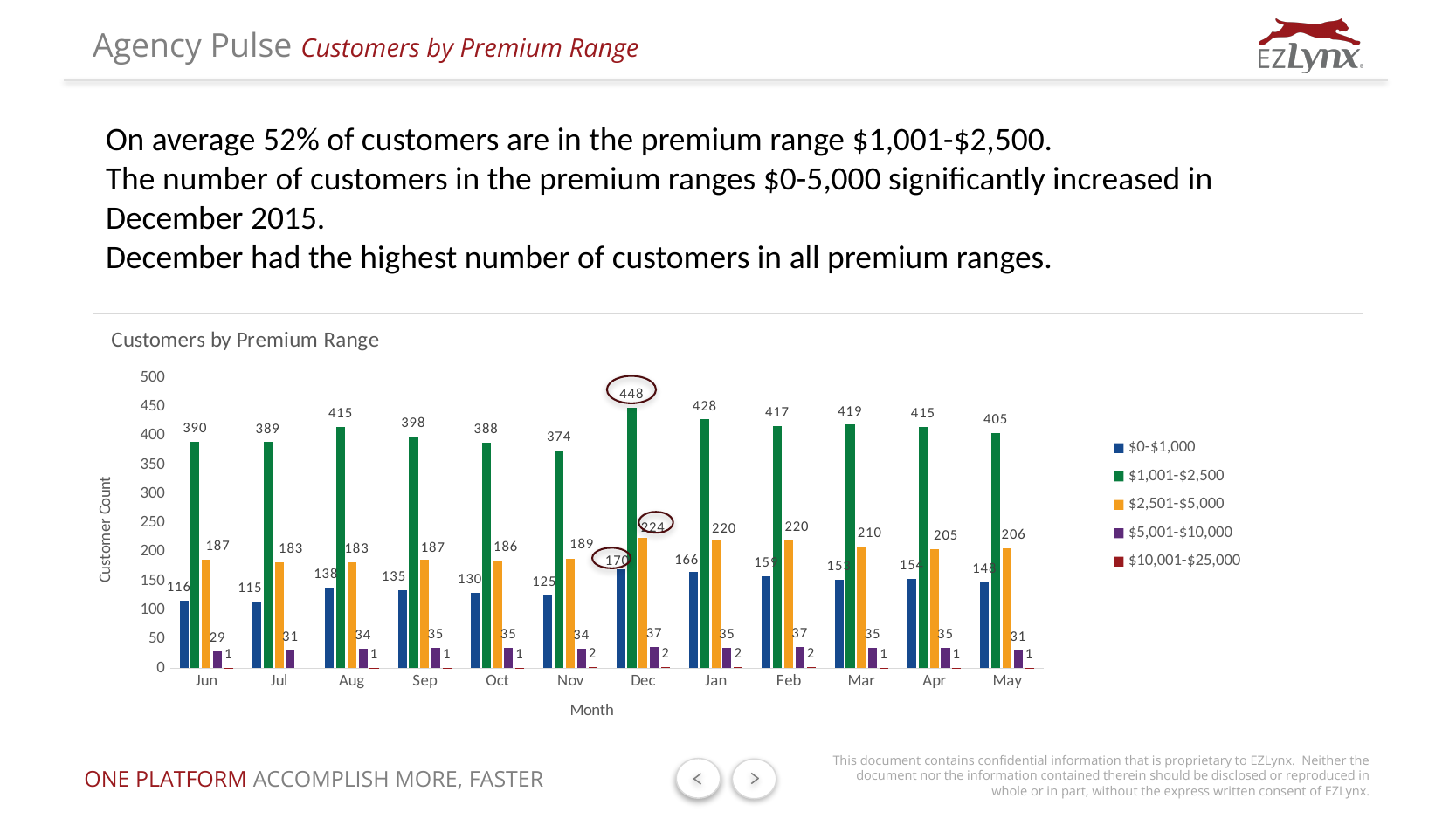

Agency Pulse Customers by Premium Range
On average 52% of customers are in the premium range $1,001-$2,500.
The number of customers in the premium ranges $0-5,000 significantly increased in December 2015.
December had the highest number of customers in all premium ranges.

### Chart: Customers by Premium Range

| Category | $0-$1,000 | $1,001-$2,500 | $2,501-$5,000 | $5,001-$10,000 | $10,001-$25,000 |
|---|---|---|---|---|---|
| Jun | 116.0 | 390.0 | 187.0 | 29.0 | 1.0 |
| Jul | 115.0 | 389.0 | 183.0 | 31.0 | None |
| Aug | 138.0 | 415.0 | 183.0 | 34.0 | 1.0 |
| Sep | 135.0 | 398.0 | 187.0 | 35.0 | 1.0 |
| Oct | 130.0 | 388.0 | 186.0 | 35.0 | 1.0 |
| Nov | 125.0 | 374.0 | 189.0 | 34.0 | 2.0 |
| Dec | 170.0 | 448.0 | 224.0 | 37.0 | 2.0 |
| Jan | 166.0 | 428.0 | 220.0 | 35.0 | 2.0 |
| Feb | 159.0 | 417.0 | 220.0 | 37.0 | 2.0 |
| Mar | 153.0 | 419.0 | 210.0 | 35.0 | 1.0 |
| Apr | 154.0 | 415.0 | 205.0 | 35.0 | 1.0 |
| May | 148.0 | 405.0 | 206.0 | 31.0 | 1.0 |